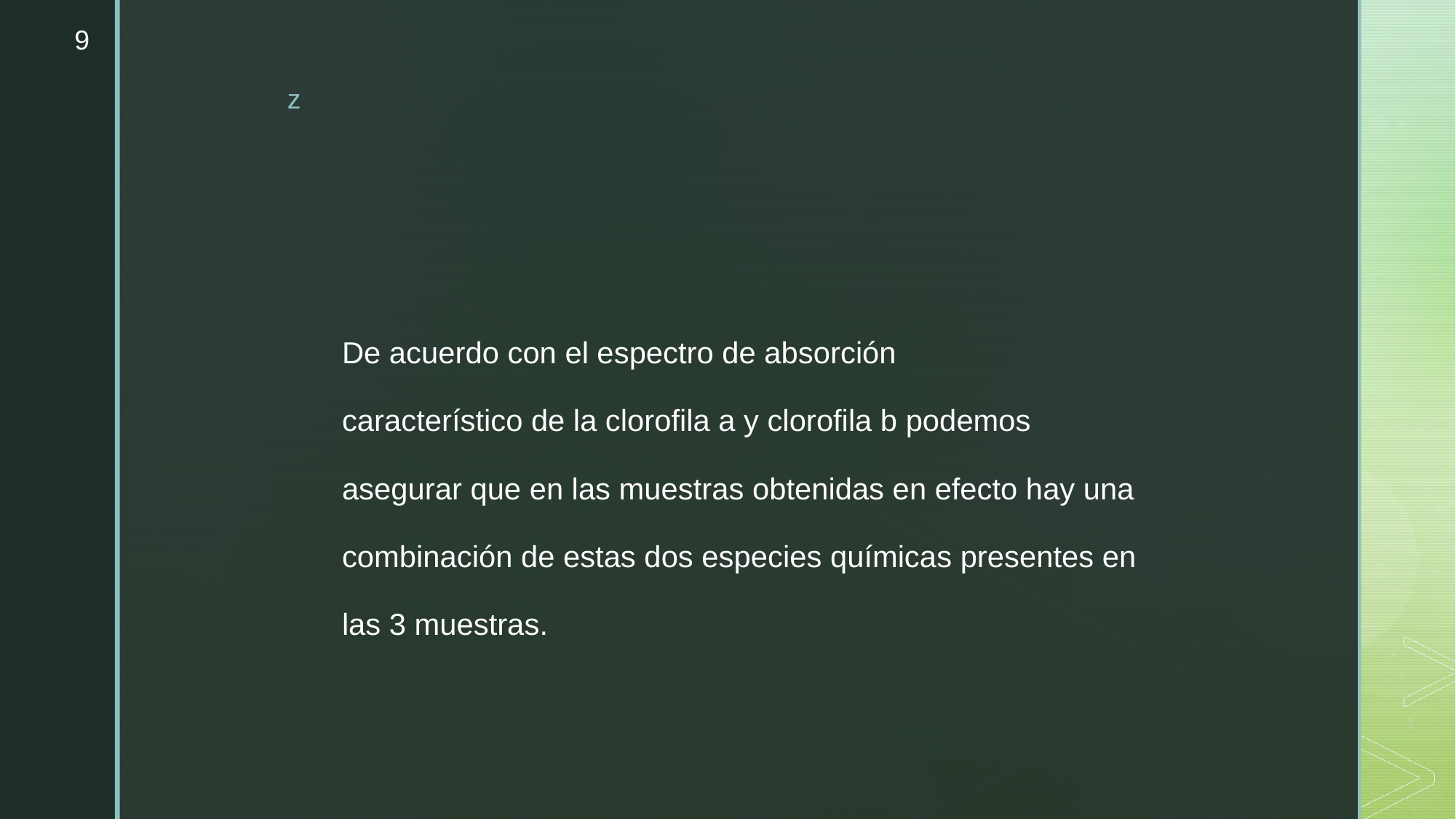

9
De acuerdo con el espectro de absorción
característico de la clorofila a y clorofila b podemos
asegurar que en las muestras obtenidas en efecto hay una
combinación de estas dos especies químicas presentes en
las 3 muestras.